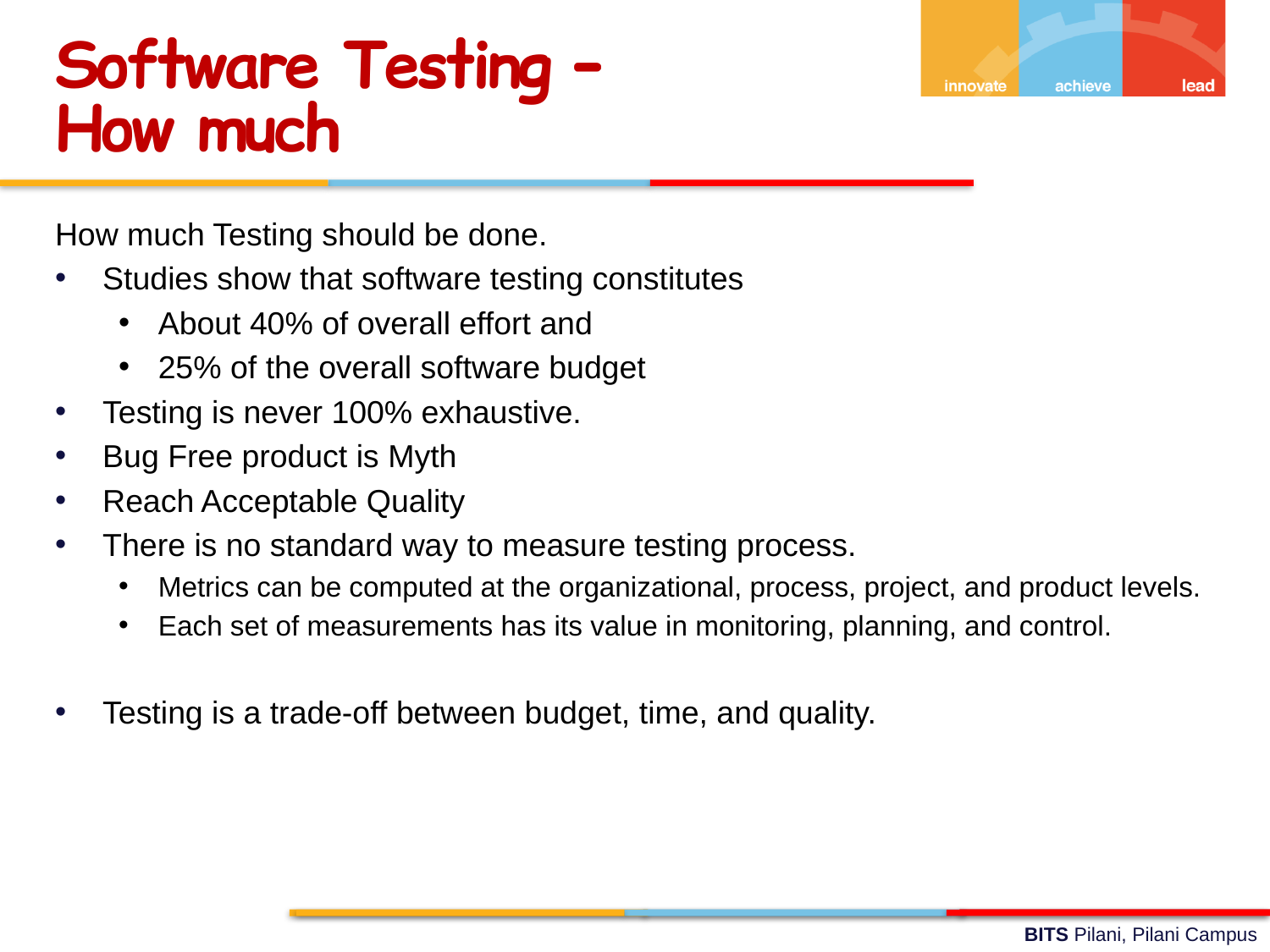

Software Testing –
How much
How much Testing should be done.
Studies show that software testing constitutes
About 40% of overall effort and
25% of the overall software budget
Testing is never 100% exhaustive.
Bug Free product is Myth
Reach Acceptable Quality
There is no standard way to measure testing process.
Metrics can be computed at the organizational, process, project, and product levels.
Each set of measurements has its value in monitoring, planning, and control.

Testing is a trade-off between budget, time, and quality.